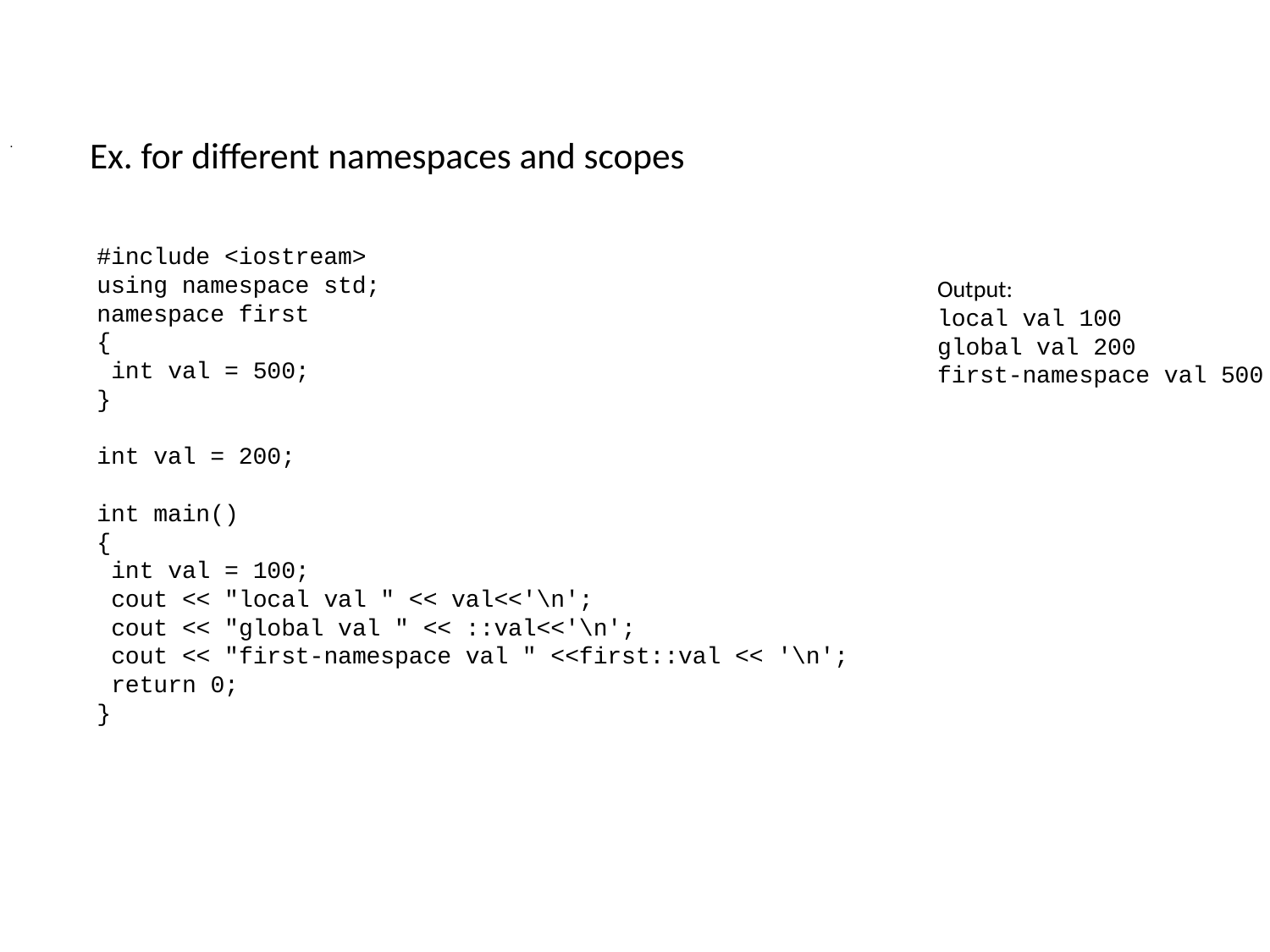

.
# Ex. for different namespaces and scopes
#include <iostream>
using namespace std;
namespace first
{
 int val = 500;
}

int val = 200;

int main()
{
 int val = 100;
 cout << "local val " << val<<'\n';
 cout << "global val " << ::val<<'\n';
 cout << "first-namespace val " <<first::val << '\n';
 return 0;
}
Output:
local val 100
global val 200
first-namespace val 500